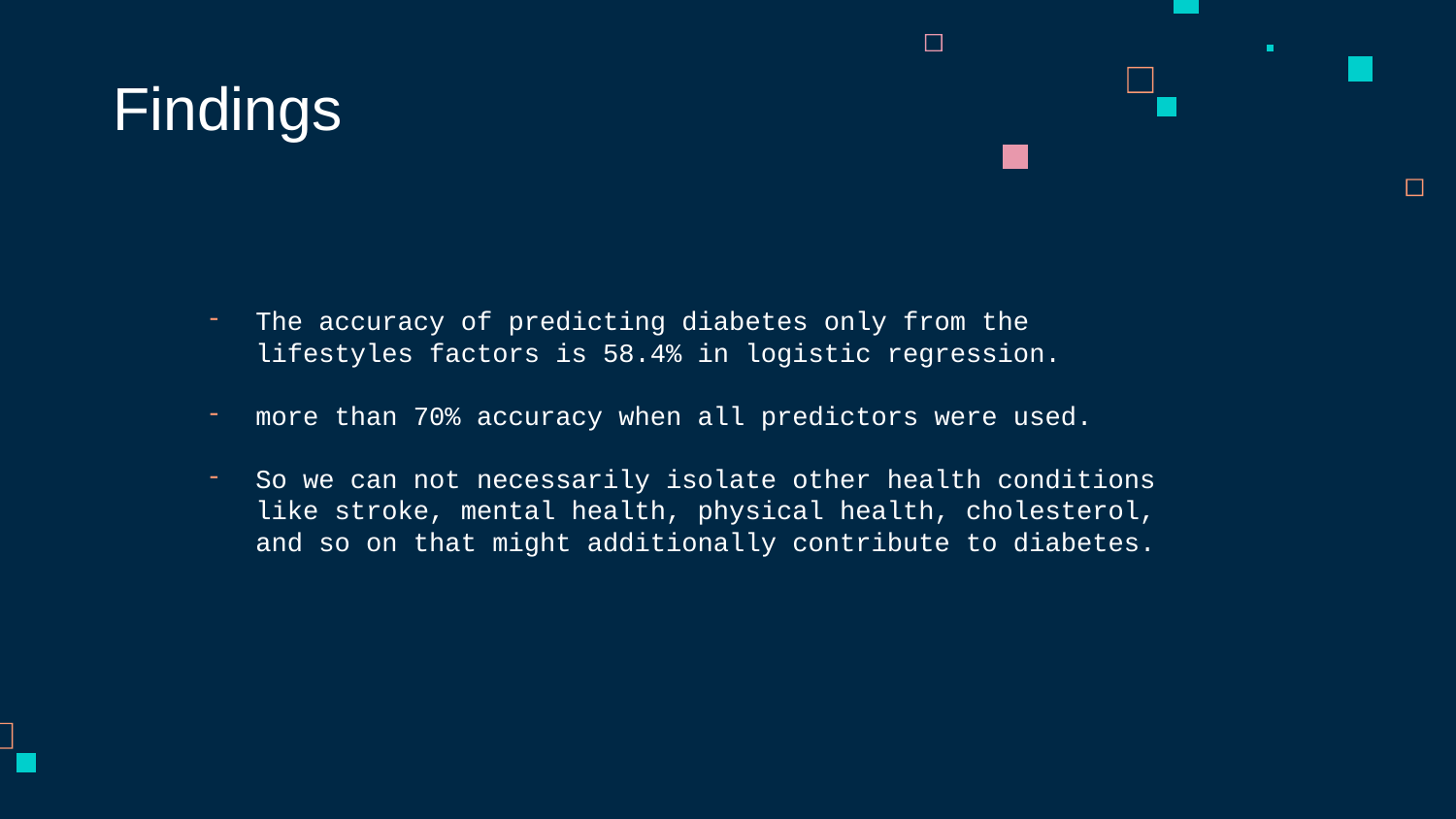

# Findings

The accuracy of predicting diabetes only from the lifestyles factors is 58.4% in logistic regression.

more than 70% accuracy when all predictors were used.

So we can not necessarily isolate other health conditions like stroke, mental health, physical health, cholesterol, and so on that might additionally contribute to diabetes.